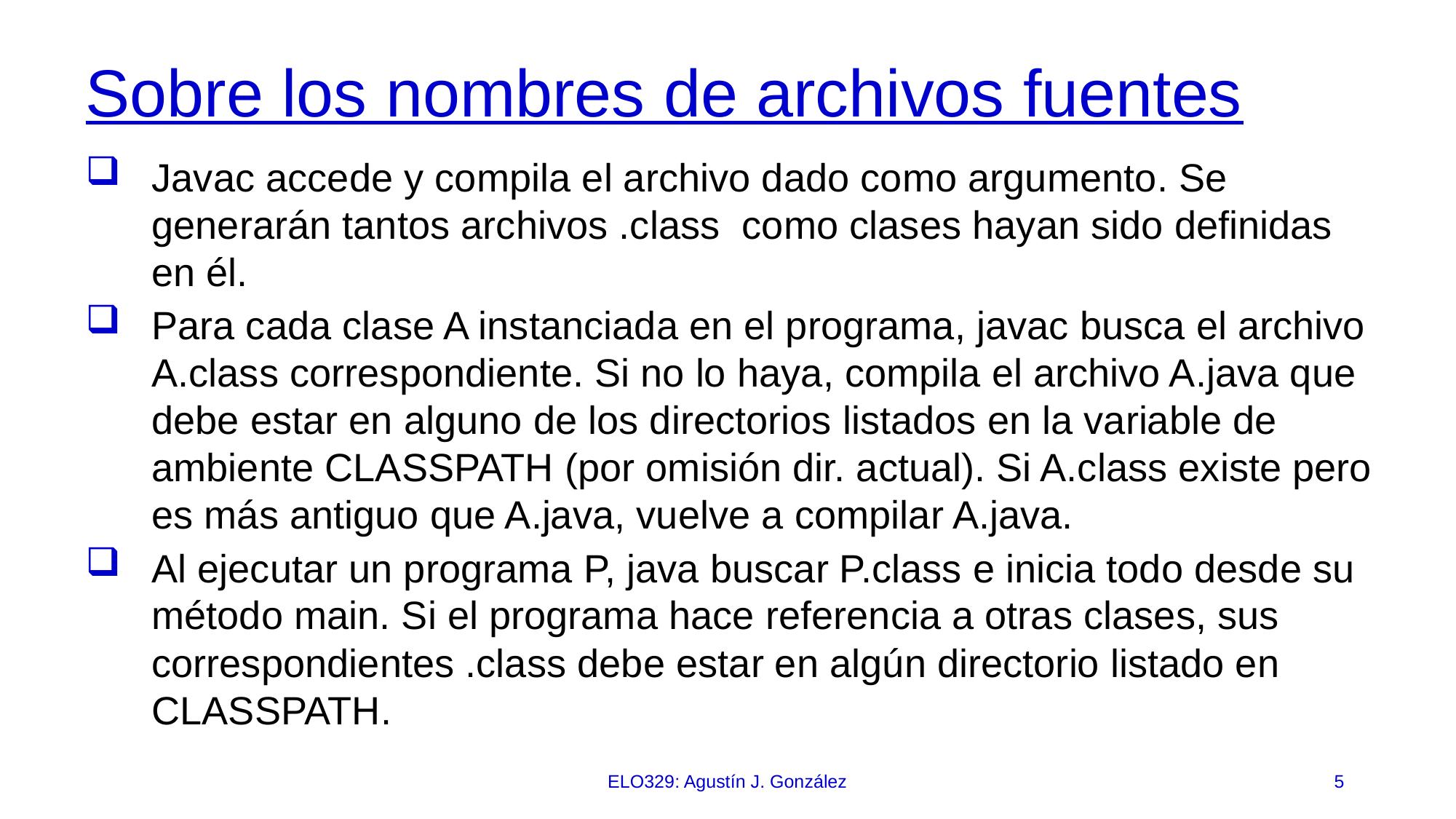

# Sobre los nombres de archivos fuentes
Javac accede y compila el archivo dado como argumento. Se generarán tantos archivos .class  como clases hayan sido definidas en él.
Para cada clase A instanciada en el programa, javac busca el archivo A.class correspondiente. Si no lo haya, compila el archivo A.java que debe estar en alguno de los directorios listados en la variable de ambiente CLASSPATH (por omisión dir. actual). Si A.class existe pero es más antiguo que A.java, vuelve a compilar A.java.
Al ejecutar un programa P, java buscar P.class e inicia todo desde su método main. Si el programa hace referencia a otras clases, sus correspondientes .class debe estar en algún directorio listado en CLASSPATH.
ELO329: Agustín J. González
5